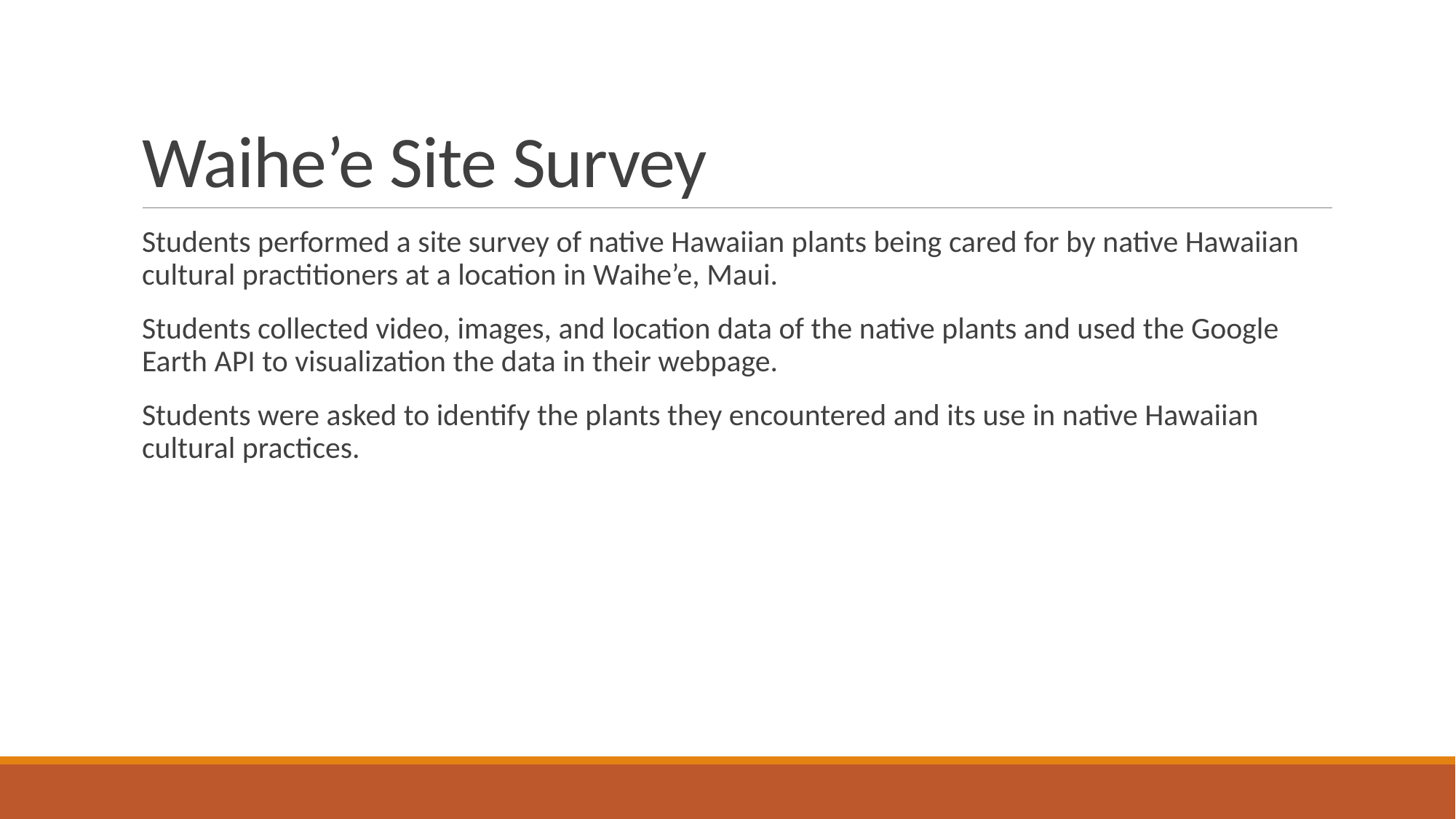

# Waihe’e Site Survey
Students performed a site survey of native Hawaiian plants being cared for by native Hawaiian cultural practitioners at a location in Waihe’e, Maui.
Students collected video, images, and location data of the native plants and used the Google Earth API to visualization the data in their webpage.
Students were asked to identify the plants they encountered and its use in native Hawaiian cultural practices.